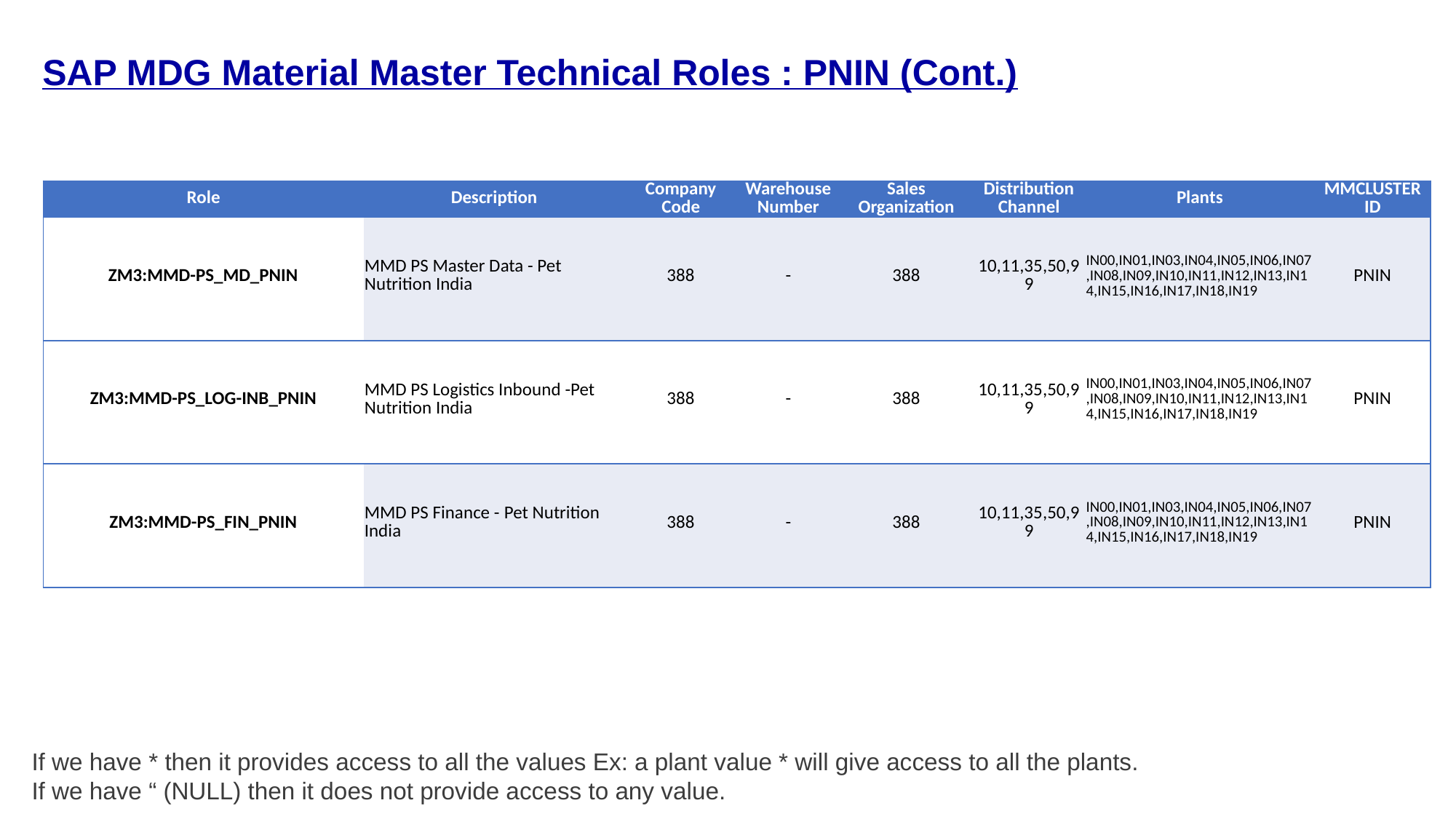

SAP MDG Material Master Technical Roles : PNIN (Cont.)

| Role | Description | Company Code | Warehouse Number | Sales Organization | Distribution Channel | Plants | MMCLUSTER ID |
| --- | --- | --- | --- | --- | --- | --- | --- |
| ZM3:MMD-PS\_MD\_PNIN | MMD PS Master Data - Pet Nutrition India | 388 | - | 388 | 10,11,35,50,99 | IN00,IN01,IN03,IN04,IN05,IN06,IN07,IN08,IN09,IN10,IN11,IN12,IN13,IN14,IN15,IN16,IN17,IN18,IN19 | PNIN |
| ZM3:MMD-PS\_LOG-INB\_PNIN | MMD PS Logistics Inbound -Pet Nutrition India | 388 | - | 388 | 10,11,35,50,99 | IN00,IN01,IN03,IN04,IN05,IN06,IN07,IN08,IN09,IN10,IN11,IN12,IN13,IN14,IN15,IN16,IN17,IN18,IN19 | PNIN |
| ZM3:MMD-PS\_FIN\_PNIN | MMD PS Finance - Pet Nutrition India | 388 | - | 388 | 10,11,35,50,99 | IN00,IN01,IN03,IN04,IN05,IN06,IN07,IN08,IN09,IN10,IN11,IN12,IN13,IN14,IN15,IN16,IN17,IN18,IN19 | PNIN |
 If we have * then it provides access to all the values Ex: a plant value * will give access to all the plants.
 If we have “ (NULL) then it does not provide access to any value.